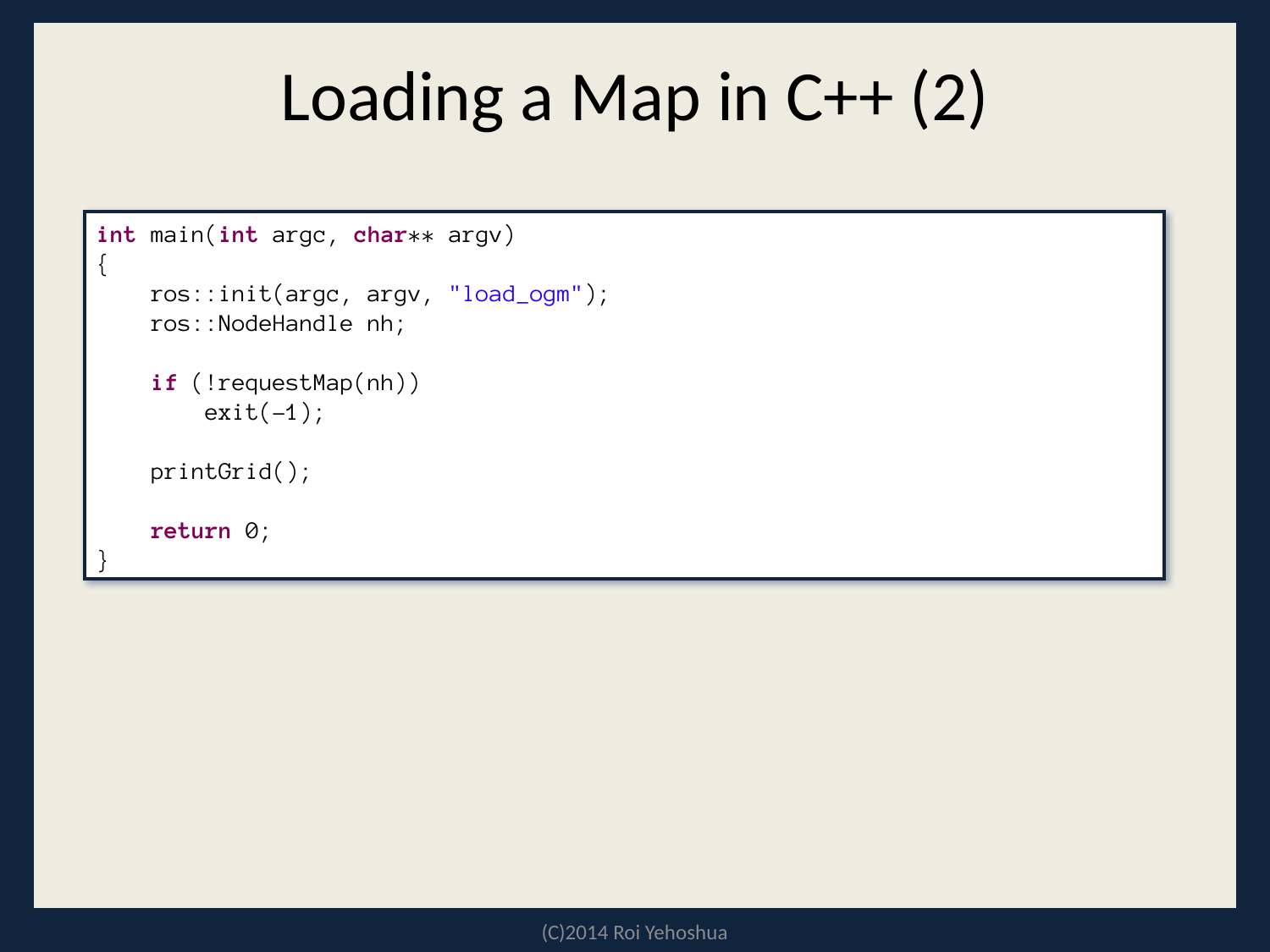

# Loading a Map in C++ (2)

int main(int argc, char** argv)
{
    ros::init(argc, argv, "load_ogm");
    ros::NodeHandle nh;

    if (!requestMap(nh))
        exit(-1);

    printGrid();

    return 0;
}
(C)2014 Roi Yehoshua